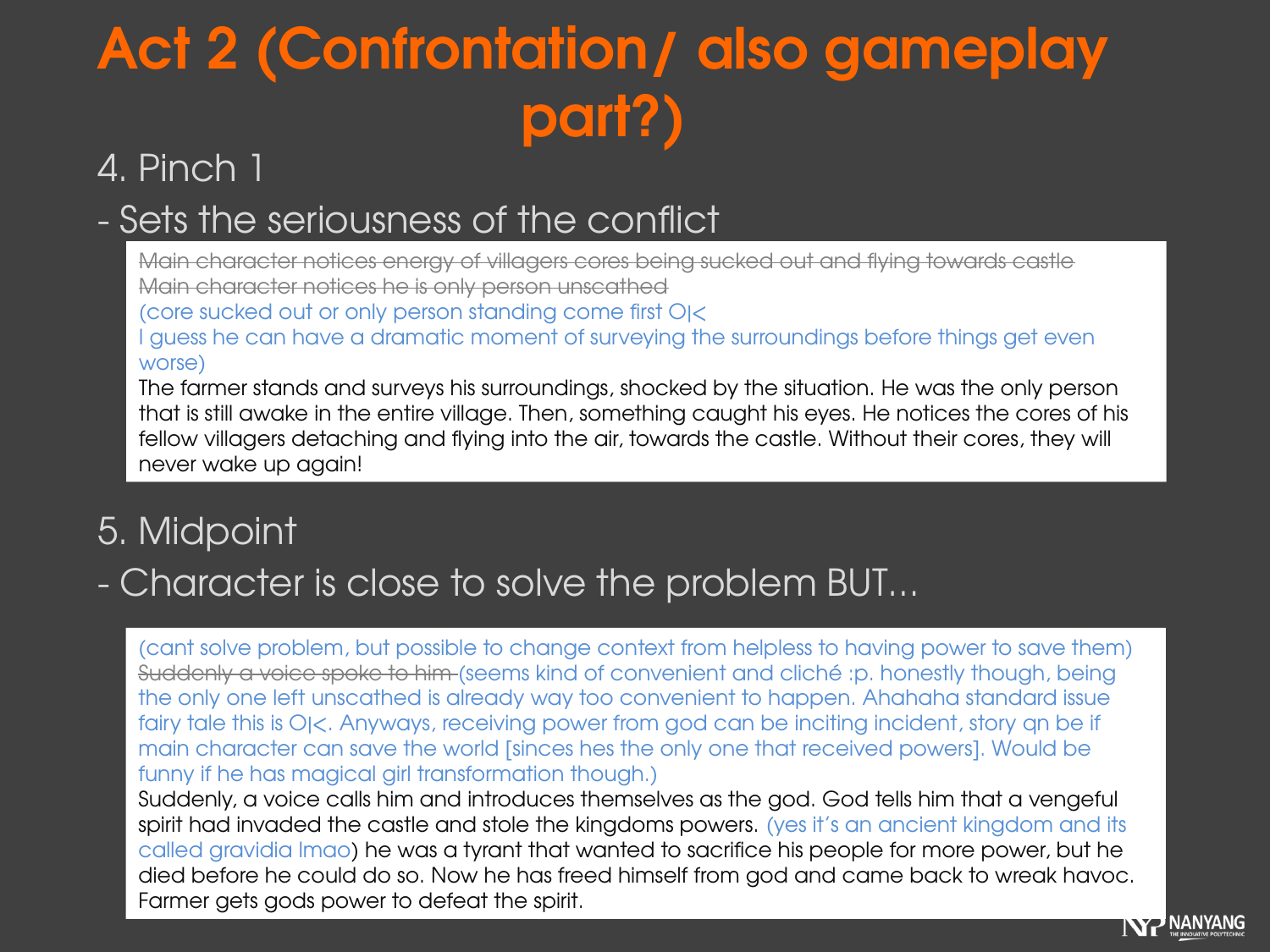

# Act 2 (Confrontation/ also gameplay part?)
4. Pinch 1
- Sets the seriousness of the conflict

5. Midpoint
- Character is close to solve the problem BUT…

Main character notices energy of villagers cores being sucked out and flying towards castle
Main character notices he is only person unscathed
(core sucked out or only person standing come first O|<
I guess he can have a dramatic moment of surveying the surroundings before things get even worse)
The farmer stands and surveys his surroundings, shocked by the situation. He was the only person that is still awake in the entire village. Then, something caught his eyes. He notices the cores of his fellow villagers detaching and flying into the air, towards the castle. Without their cores, they will never wake up again!
(cant solve problem, but possible to change context from helpless to having power to save them)
Suddenly a voice spoke to him (seems kind of convenient and cliché :p. honestly though, being the only one left unscathed is already way too convenient to happen. Ahahaha standard issue fairy tale this is O|<. Anyways, receiving power from god can be inciting incident, story qn be if main character can save the world [sinces hes the only one that received powers]. Would be funny if he has magical girl transformation though.)
Suddenly, a voice calls him and introduces themselves as the god. God tells him that a vengeful spirit had invaded the castle and stole the kingdoms powers. (yes it’s an ancient kingdom and its called gravidia lmao) he was a tyrant that wanted to sacrifice his people for more power, but he died before he could do so. Now he has freed himself from god and came back to wreak havoc. Farmer gets gods power to defeat the spirit.